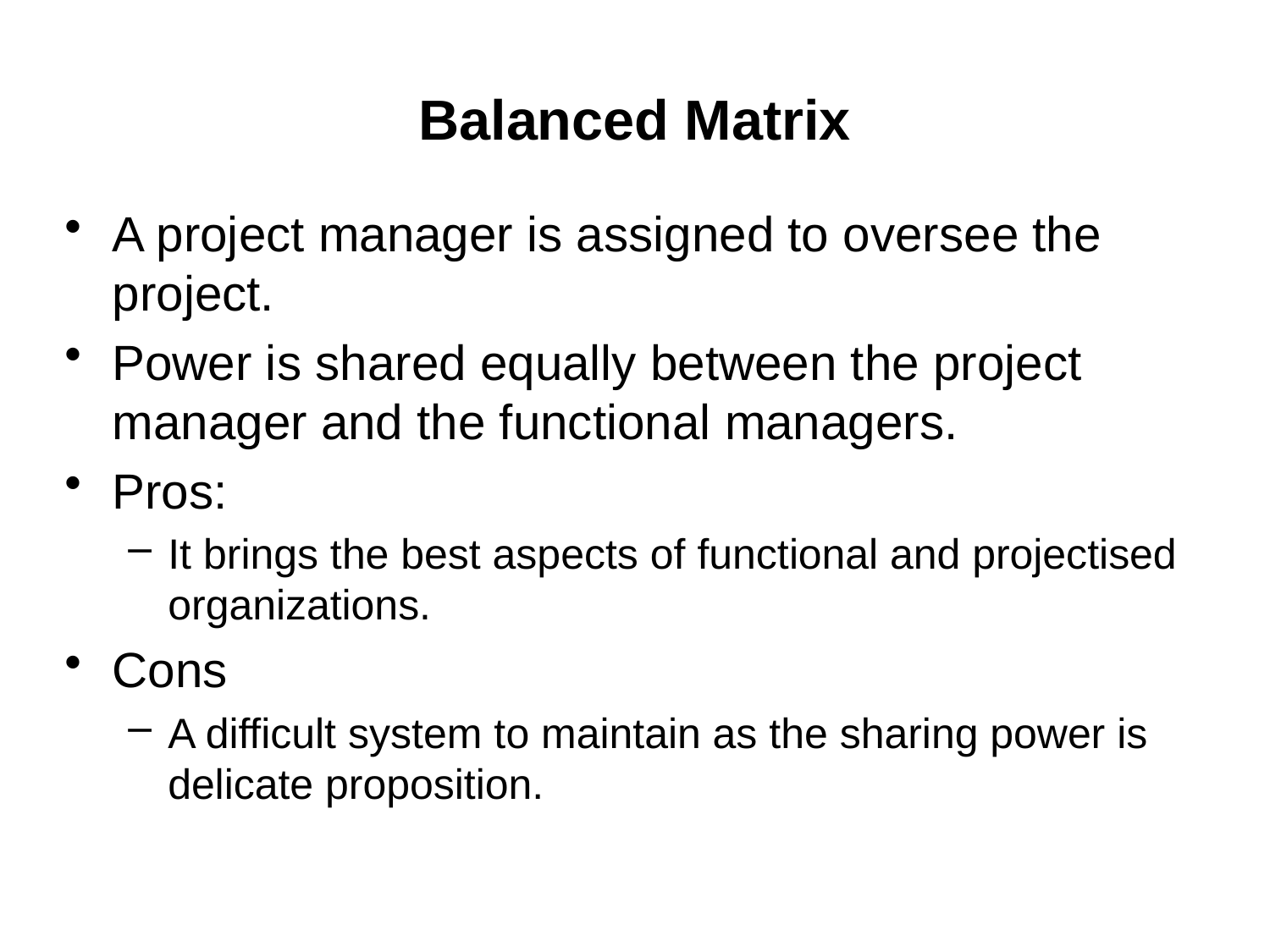

# Balanced Matrix
A project manager is assigned to oversee the project.
Power is shared equally between the project manager and the functional managers.
Pros:
It brings the best aspects of functional and projectised organizations.
Cons
A difficult system to maintain as the sharing power is delicate proposition.